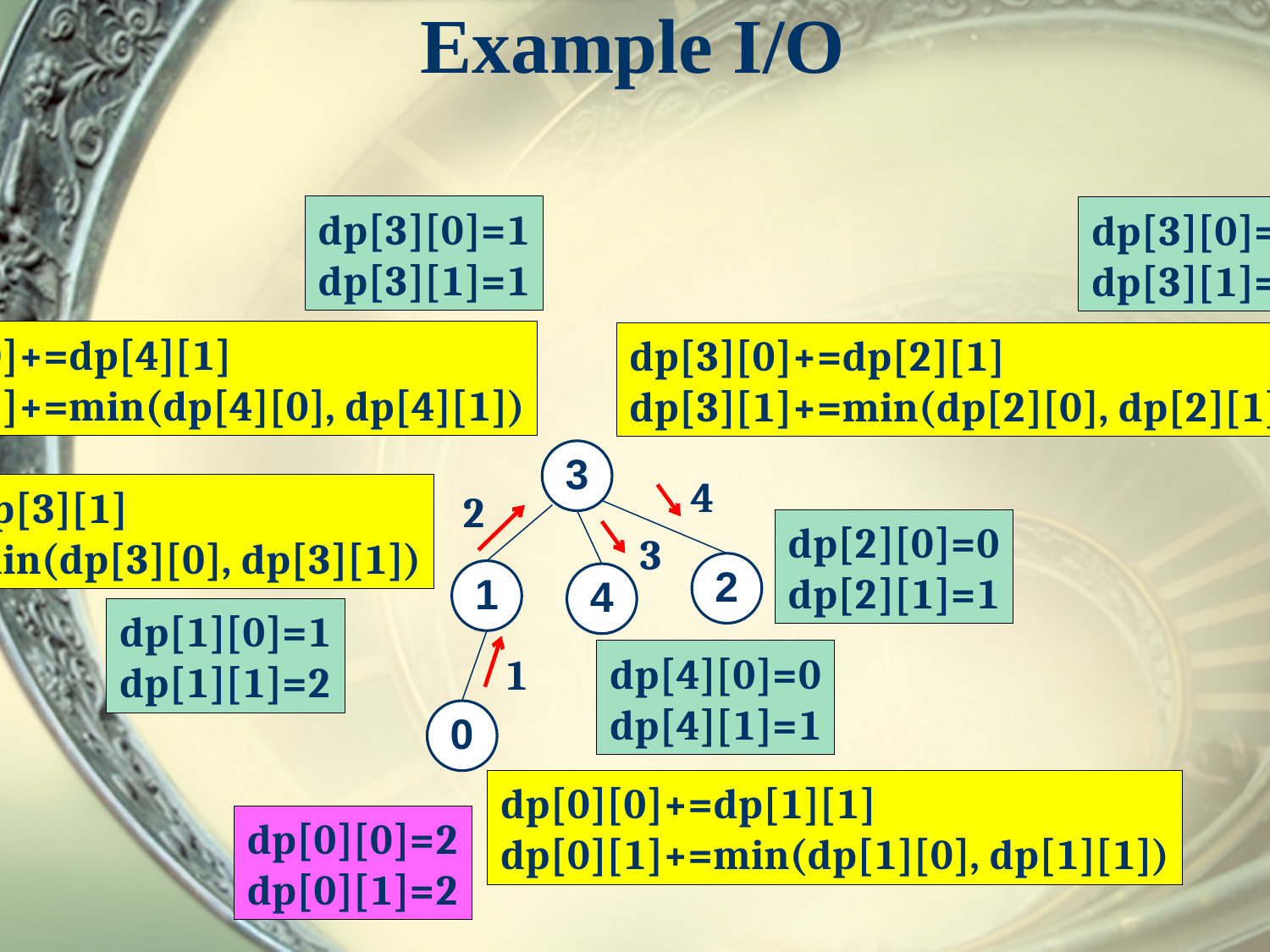

# Example I/O
dp[3][0]=1
dp[3][1]=1
dp[3][0]=2
dp[3][1]=1
dp[3][0]+=dp[4][1]
dp[3][1]+=min(dp[4][0], dp[4][1])
dp[3][0]+=dp[2][1]
dp[3][1]+=min(dp[2][0], dp[2][1])

3
4
dp[1][0]+=dp[3][1]
dp[1][1]+=min(dp[3][0], dp[3][1])
2
dp[2][0]=0
dp[2][1]=1
3

2

1

4
dp[1][0]=1
dp[1][1]=2
dp[4][0]=0
dp[4][1]=1
1

0
dp[0][0]+=dp[1][1]
dp[0][1]+=min(dp[1][0], dp[1][1])
dp[0][0]=2
dp[0][1]=2